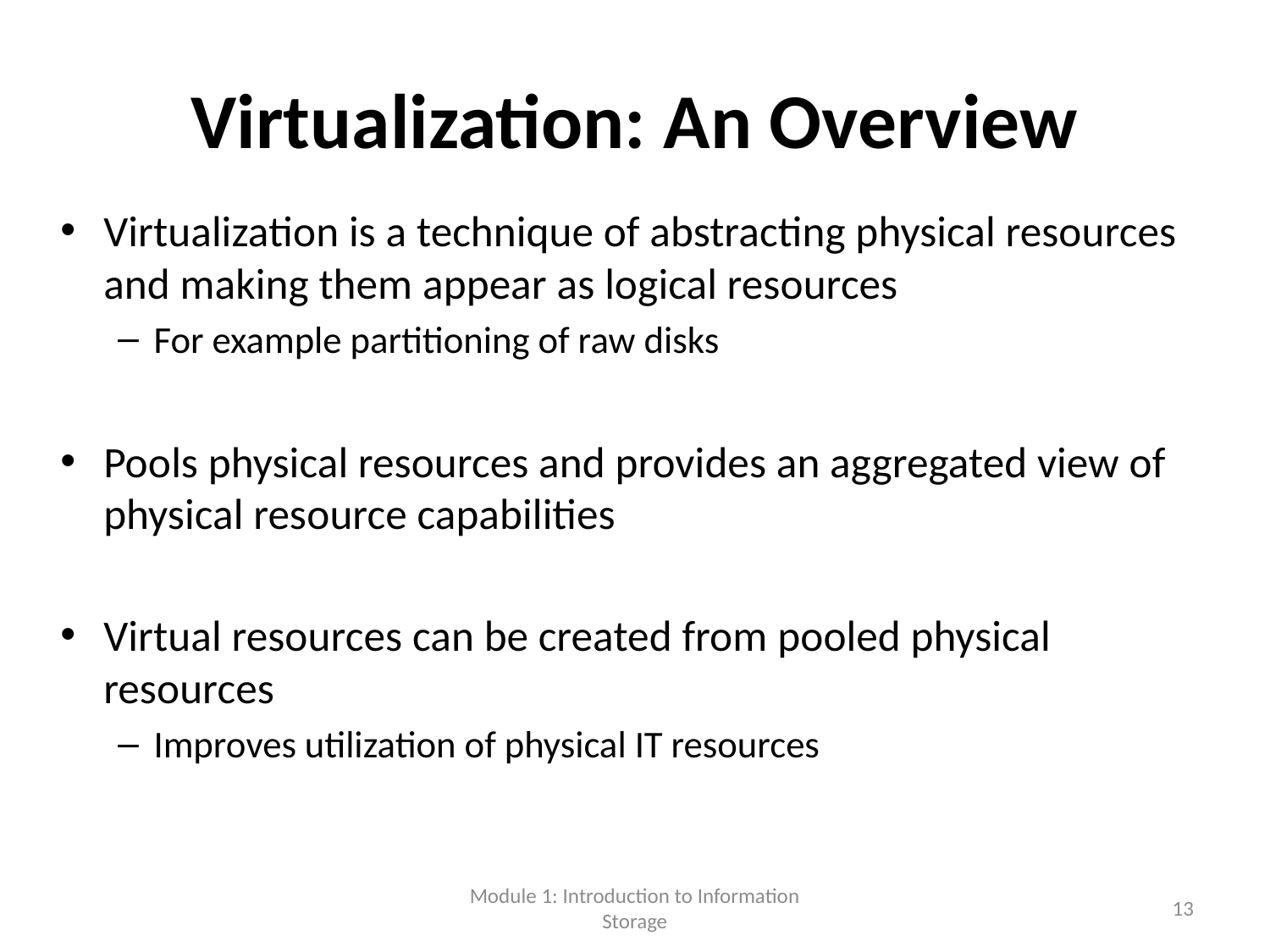

# Virtualization: An Overview
Virtualization is a technique of abstracting physical resources and making them appear as logical resources
For example partitioning of raw disks

Pools physical resources and provides an aggregated view of physical resource capabilities

Virtual resources can be created from pooled physical resources
Improves utilization of physical IT resources

Module 1: Introduction to Information Storage
13